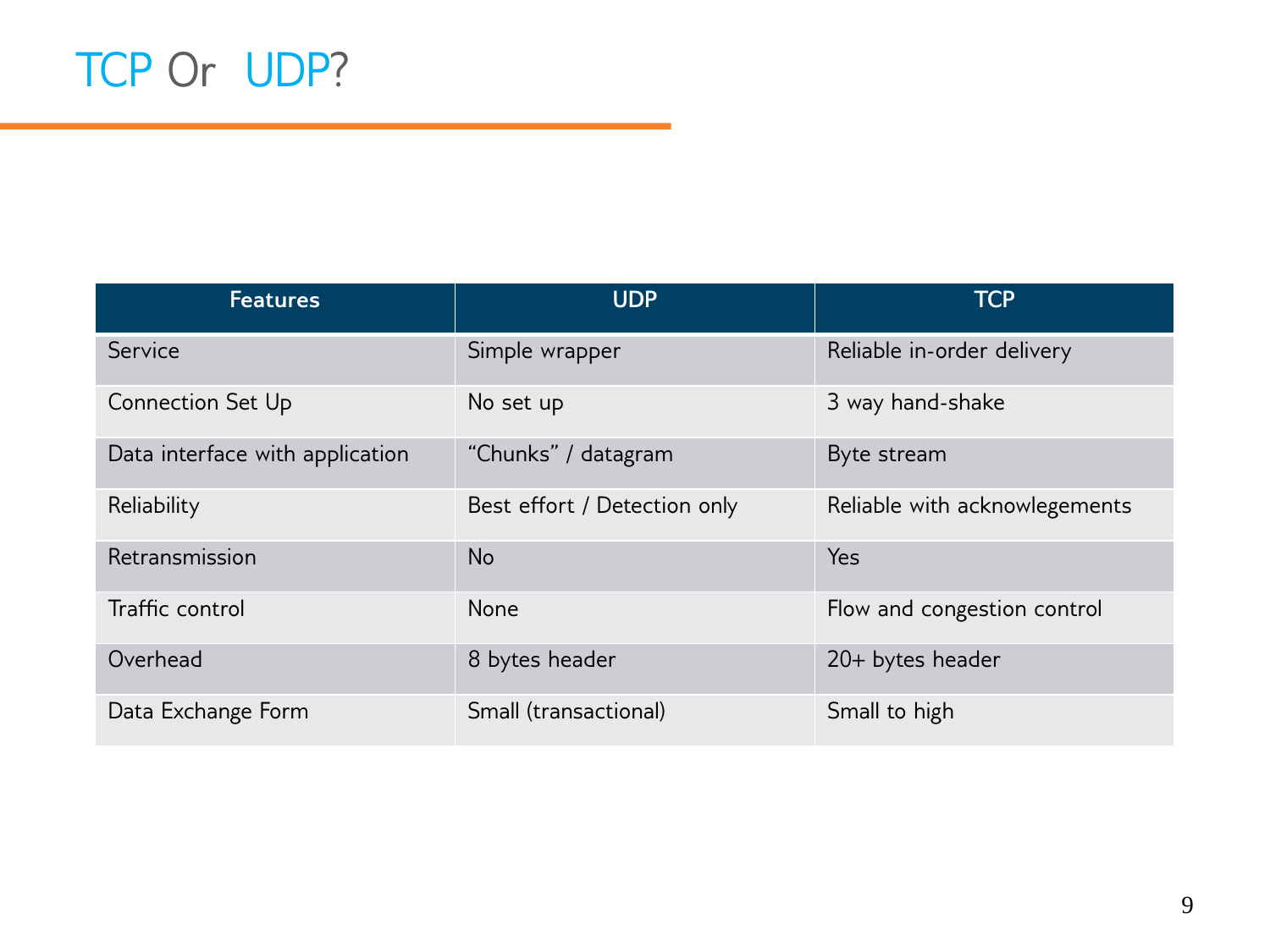

# TCP Or  UDP?
| Features | UDP | TCP |
| --- | --- | --- |
| Service | Simple wrapper | Reliable in-order delivery |
| Connection Set Up | No set up | 3 way hand-shake |
| Data interface with application | “Chunks” / datagram | Byte stream |
| Reliability | Best effort / Detection only | Reliable with acknowlegements |
| Retransmission | No | Yes |
| Traffic control | None | Flow and congestion control |
| Overhead | 8 bytes header | 20+ bytes header |
| Data Exchange Form | Small (transactional) | Small to high |
9